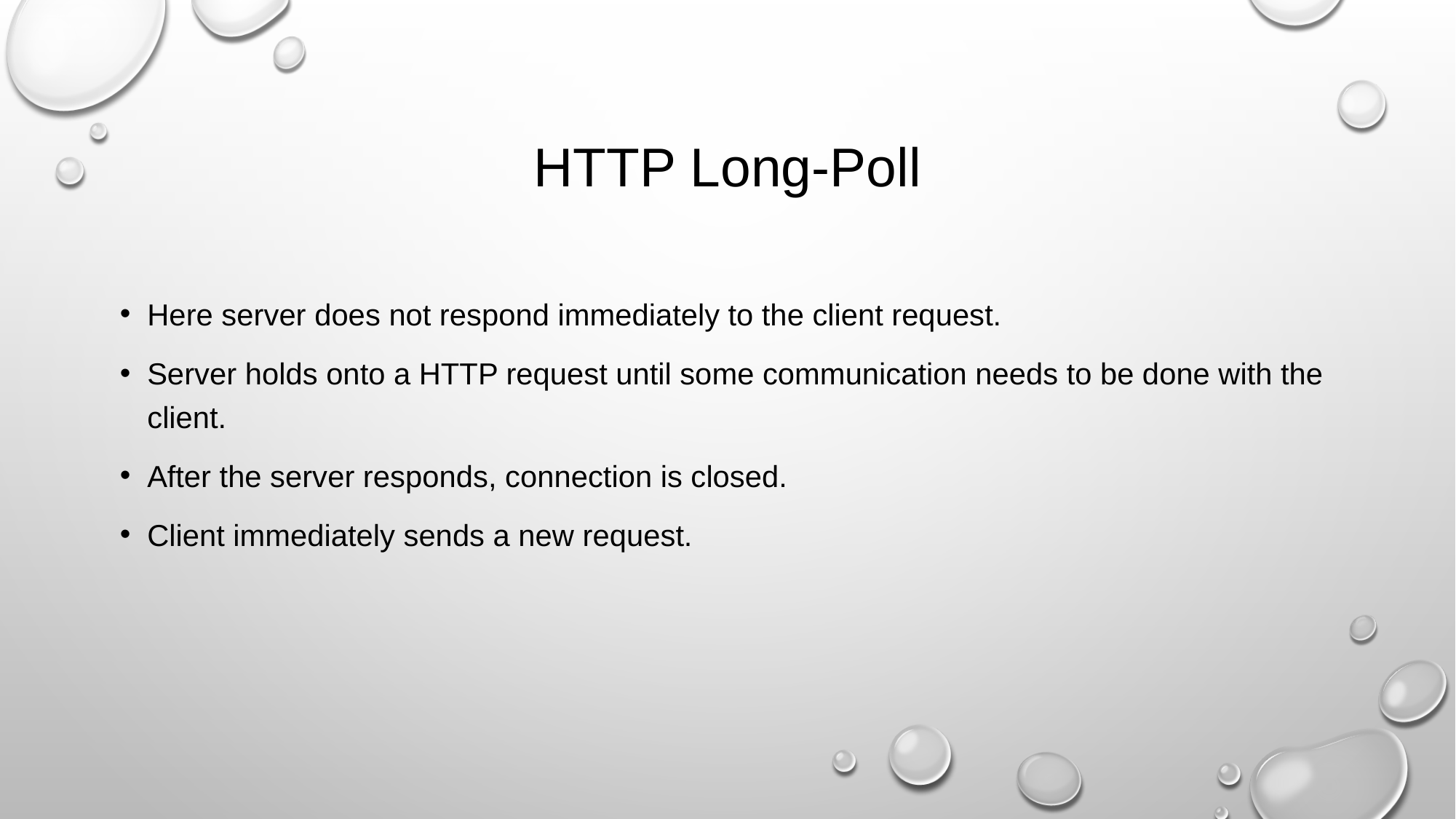

# HTTP Long-Poll
Here server does not respond immediately to the client request.
Server holds onto a HTTP request until some communication needs to be done with the client.
After the server responds, connection is closed.
Client immediately sends a new request.